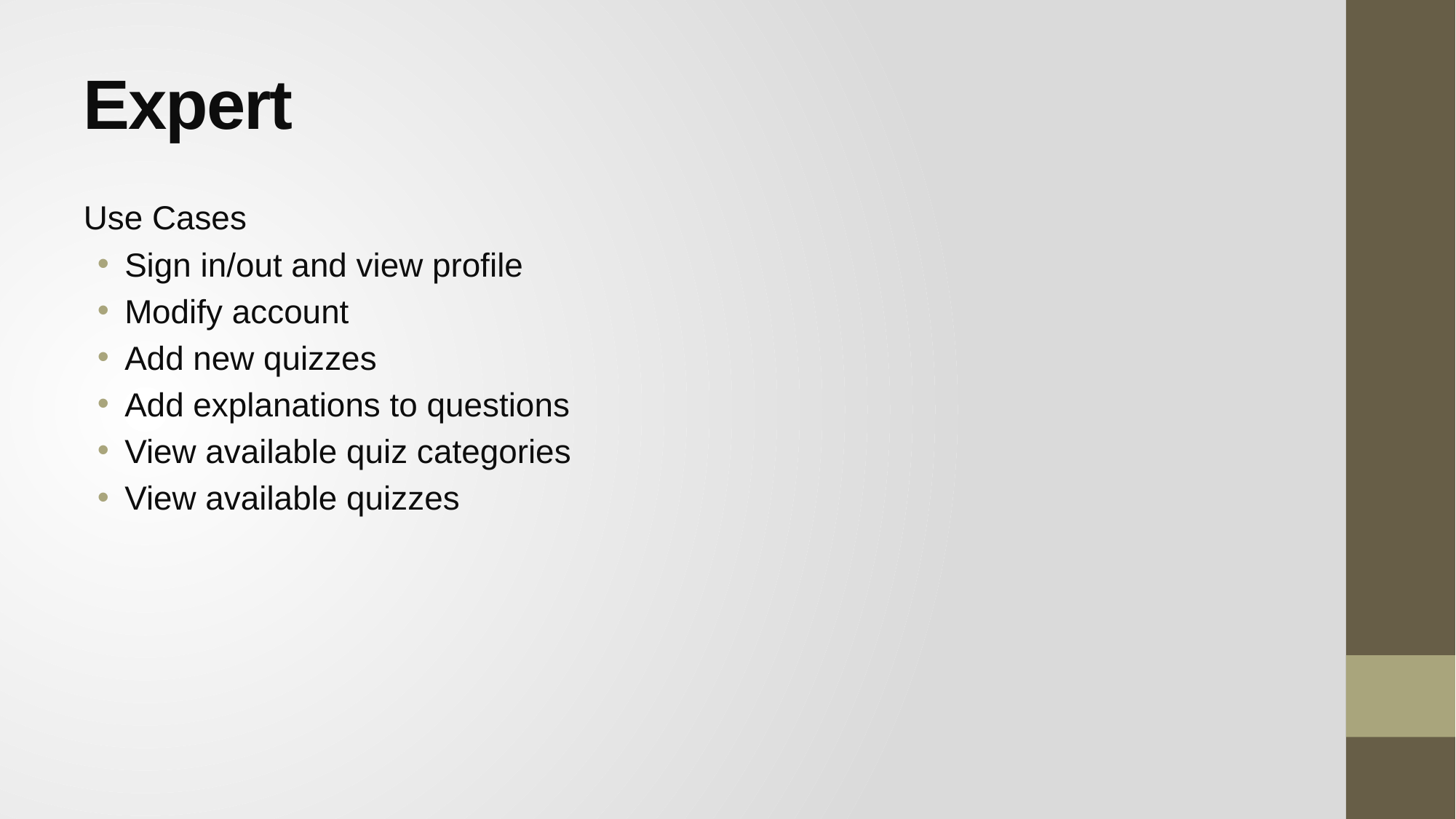

# Expert
Use Cases
Sign in/out and view profile
Modify account
Add new quizzes
Add explanations to questions
View available quiz categories
View available quizzes